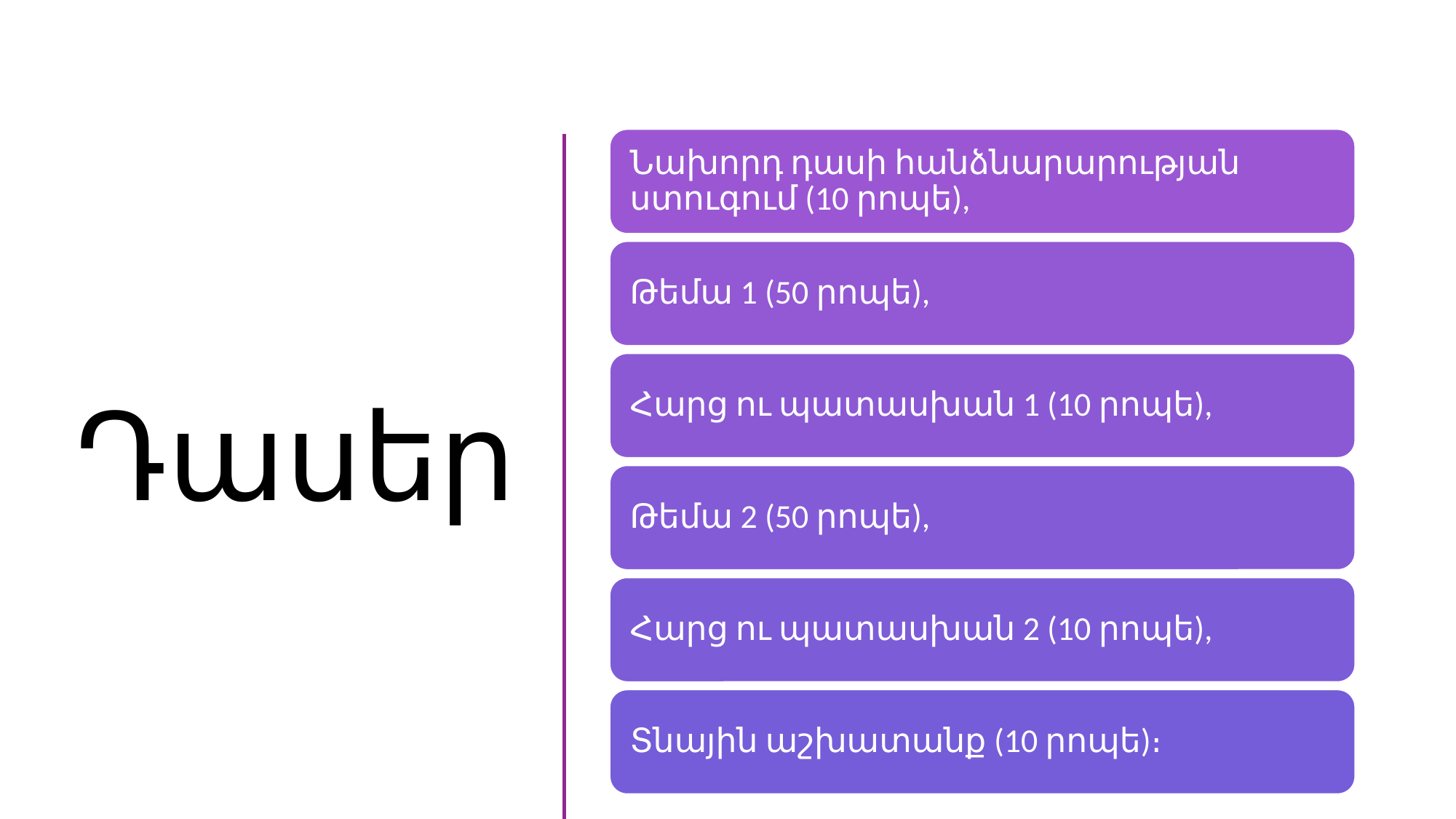

# Դասեր
Նախորդ դասի հանձնարարության ստուգում (10 րոպե),
Թեմա 1 (50 րոպե),
Հարց ու պատասխան 1 (10 րոպե),
Թեմա 2 (50 րոպե),
Հարց ու պատասխան 2 (10 րոպե),
Տնային աշխատանք (10 րոպե)։